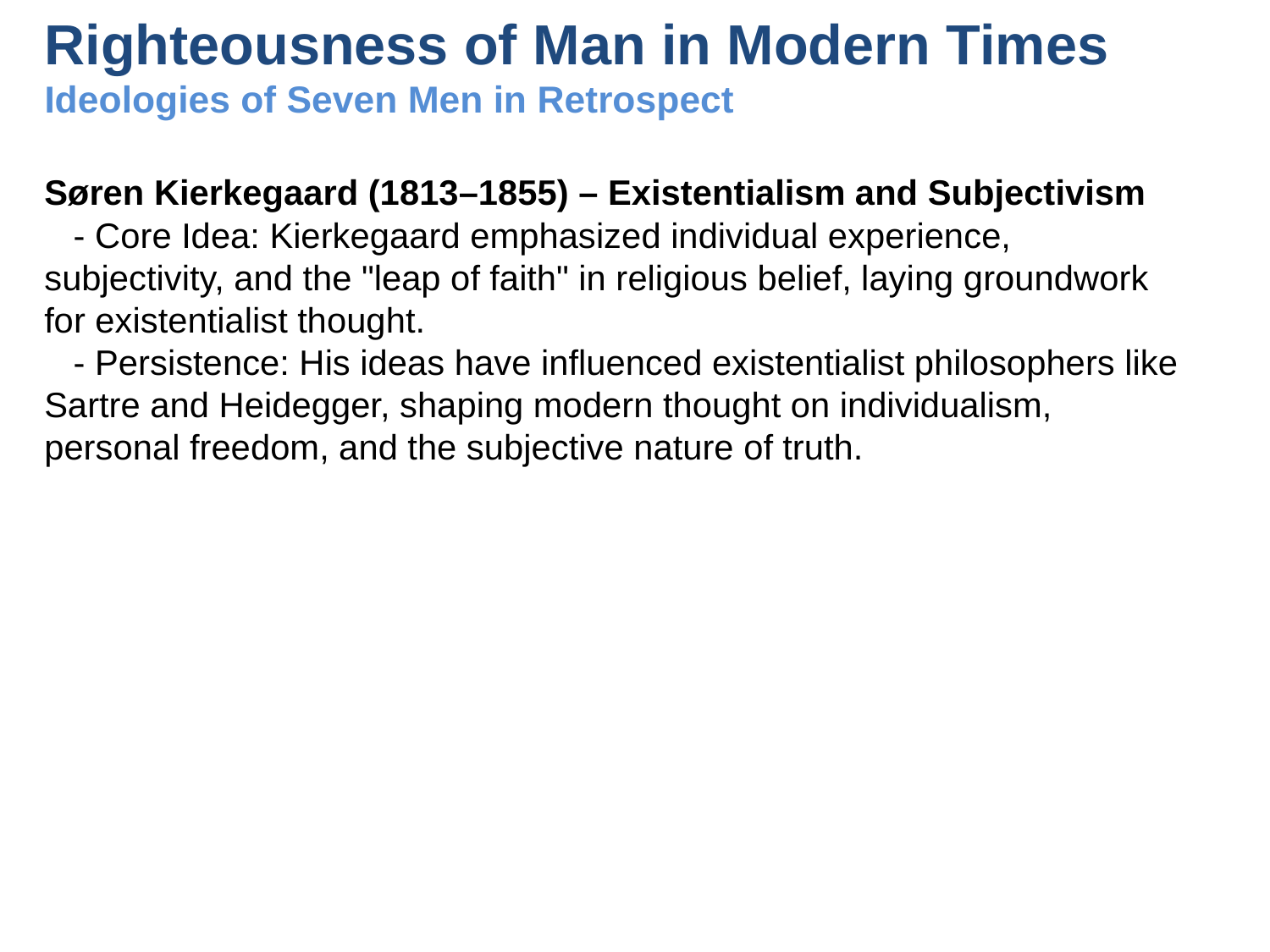

# Righteousness of Man in Modern Times Ideologies of Seven Men in Retrospect
Søren Kierkegaard (1813–1855) – Existentialism and Subjectivism
   - Core Idea: Kierkegaard emphasized individual experience, subjectivity, and the "leap of faith" in religious belief, laying groundwork for existentialist thought.
   - Persistence: His ideas have influenced existentialist philosophers like Sartre and Heidegger, shaping modern thought on individualism, personal freedom, and the subjective nature of truth.